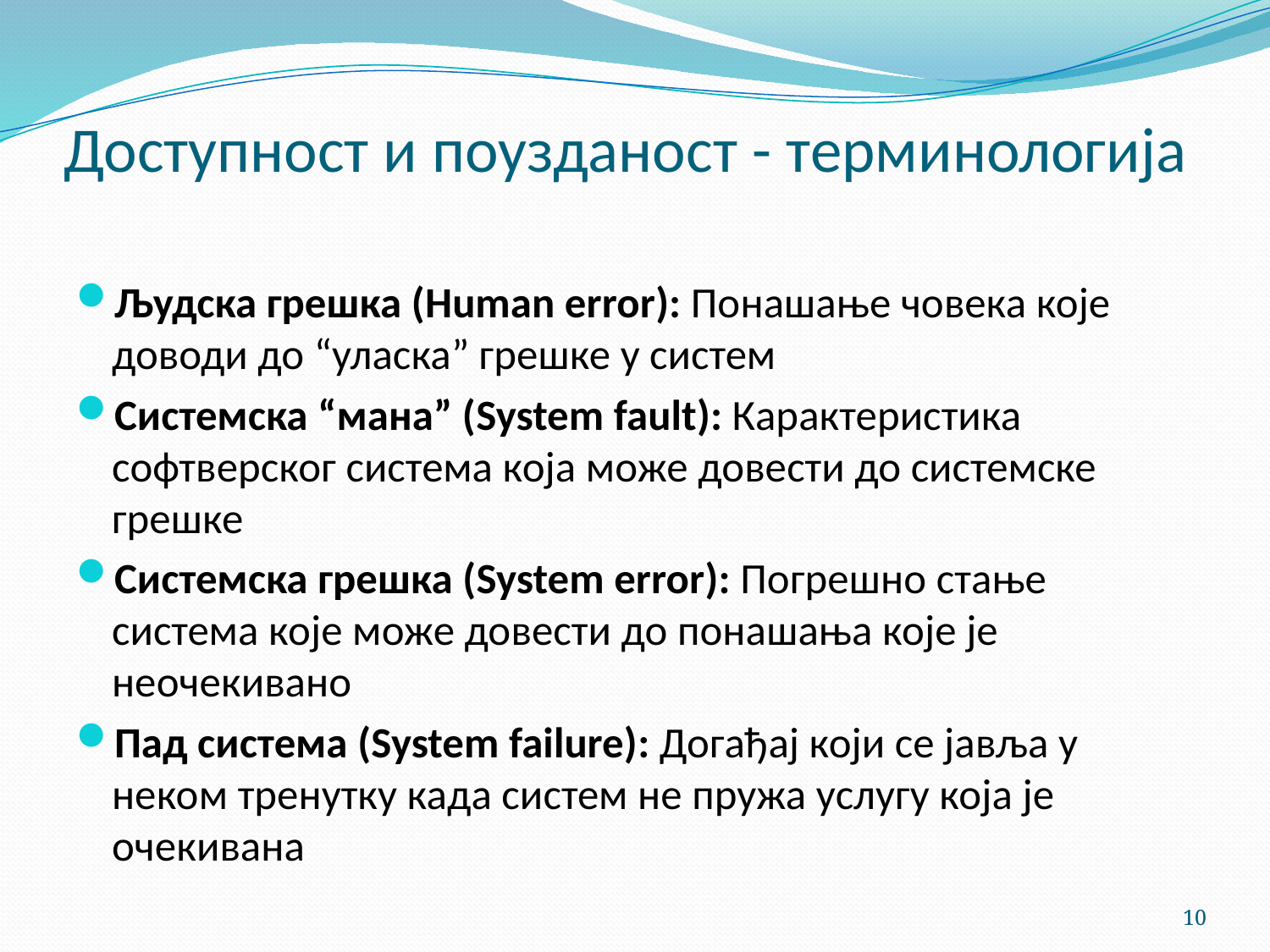

# Доступност и поузданост - терминологија
Људска грешка (Human error): Понашање човека које доводи до “уласка” грешке у систем
Системска “мана” (System fault): Карактеристика софтверског система која може довести до системске грешке
Системска грешка (System error): Погрешно стање система које може довести до понашања које је неочекивано
Пад система (System failure): Догађај који се јавља у неком тренутку када систем не пружа услугу која је очекивана

10